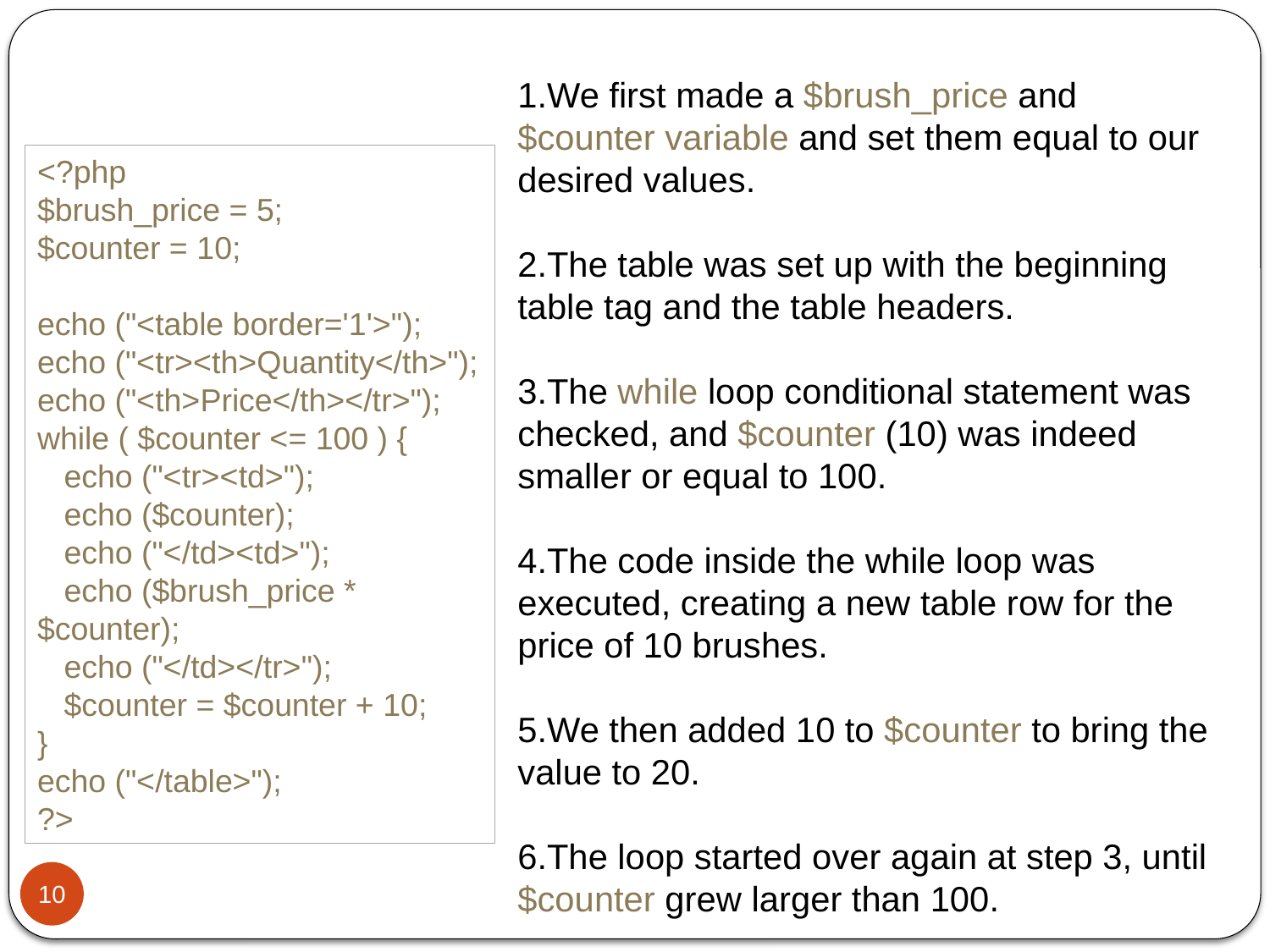

1.We first made a $brush_price and $counter variable and set them equal to our desired values.

2.The table was set up with the beginning table tag and the table headers.

3.The while loop conditional statement was checked, and $counter (10) was indeed smaller or equal to 100.

4.The code inside the while loop was executed, creating a new table row for the price of 10 brushes.

5.We then added 10 to $counter to bring the value to 20.

6.The loop started over again at step 3, until $counter grew larger than 100.

7.After the loop had completed, we ended the table.
<?php
$brush_price = 5;
$counter = 10;

echo ("<table border='1'>");
echo ("<tr><th>Quantity</th>");
echo ("<th>Price</th></tr>");
while ( $counter <= 100 ) {
   echo ("<tr><td>");
   echo ($counter);
   echo ("</td><td>");
   echo ($brush_price * $counter);
   echo ("</td></tr>");
   $counter = $counter + 10;
}
echo ("</table>");
?>

10